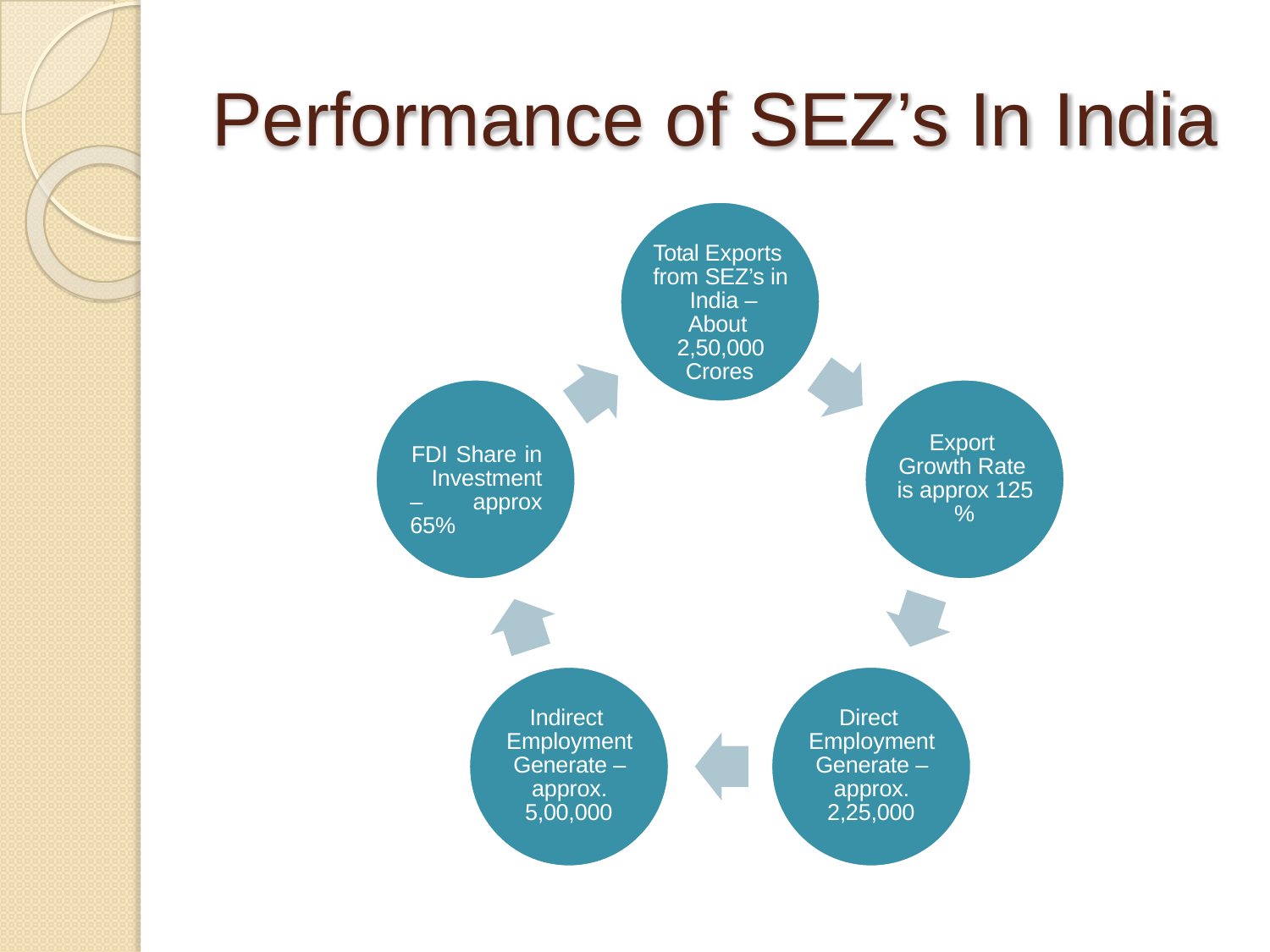

# Performance of SEZ’s In India

Total Exports  from SEZ’s in  India – About  2,50,000
Crores

Export  Growth Rate  is approx 125
%
FDI Share in  Investment –  approx 65%

Indirect  Employment  Generate –  approx.
5,00,000
Direct  Employment  Generate –  approx.
2,25,000